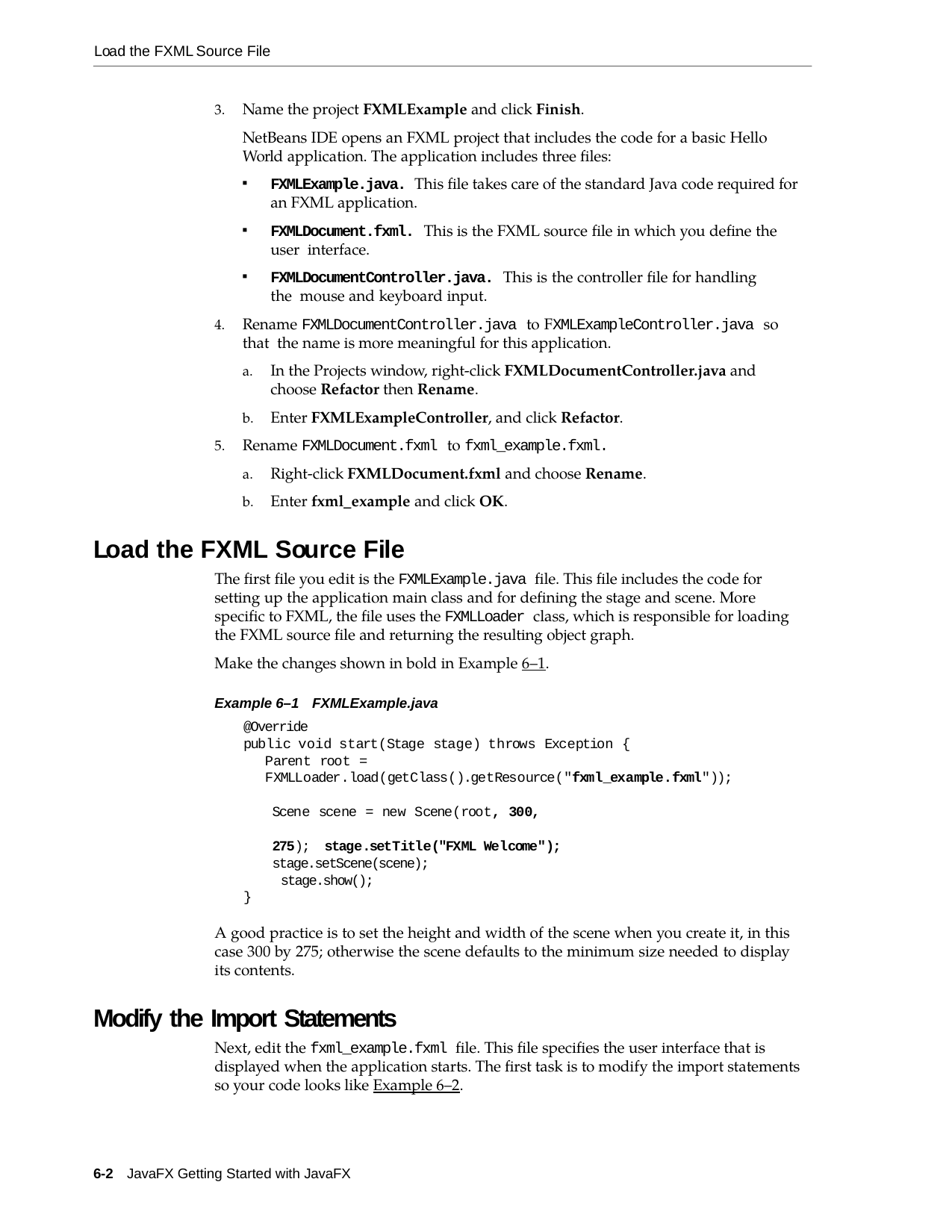

Load the FXML Source File

Name the project FXMLExample and click Finish.
NetBeans IDE opens an FXML project that includes the code for a basic Hello  World application. The application includes three files:
FXMLExample.java. This file takes care of the standard Java code required for  an FXML application.
FXMLDocument.fxml. This is the FXML source file in which you define the user  interface.
FXMLDocumentController.java. This is the controller file for handling the  mouse and keyboard input.
Rename FXMLDocumentController.java to FXMLExampleController.java so that  the name is more meaningful for this application.
In the Projects window, right-click FXMLDocumentController.java and  choose Refactor then Rename.
Enter FXMLExampleController, and click Refactor.
Rename FXMLDocument.fxml to fxml_example.fxml.
Right-click FXMLDocument.fxml and choose Rename.
Enter fxml_example and click OK.

Load the FXML Source File
The first file you edit is the FXMLExample.java file. This file includes the code for  setting up the application main class and for defining the stage and scene. More  specific to FXML, the file uses the FXMLLoader class, which is responsible for loading  the FXML source file and returning the resulting object graph.
Make the changes shown in bold in Example 6–1.

Example 6–1 FXMLExample.java
@Override
public void start(Stage stage) throws Exception {
Parent root = FXMLLoader.load(getClass().getResource("fxml_example.fxml"));
Scene scene = new Scene(root, 300, 275);  stage.setTitle("FXML Welcome");
stage.setScene(scene);  stage.show();
}

A good practice is to set the height and width of the scene when you create it, in this  case 300 by 275; otherwise the scene defaults to the minimum size needed to display  its contents.

Modify the Import Statements
Next, edit the fxml_example.fxml file. This file specifies the user interface that is  displayed when the application starts. The first task is to modify the import statements  so your code looks like Example 6–2.
6-2 JavaFX Getting Started with JavaFX